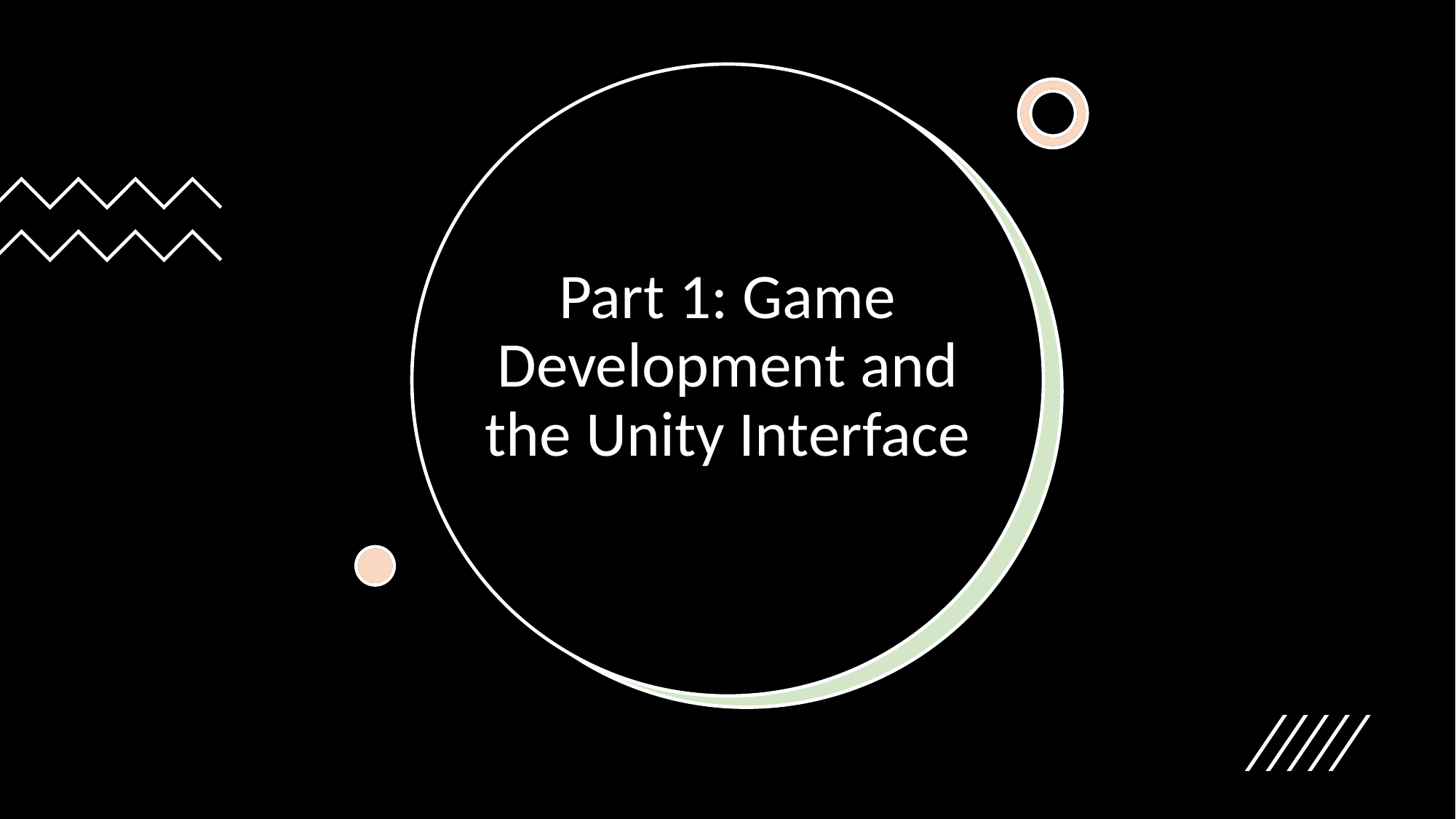

# Part 1: Game Development and the Unity Interface